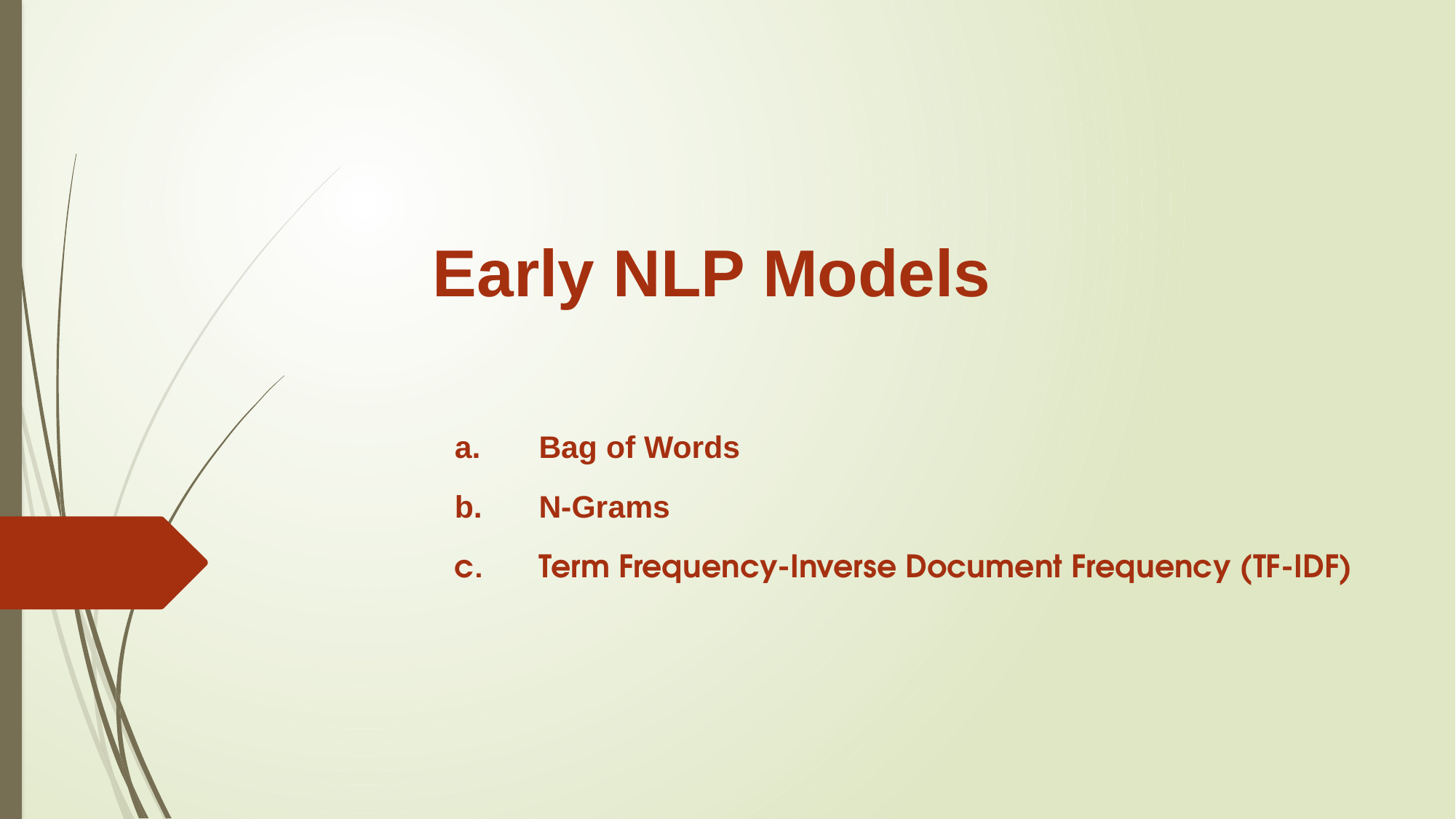

# Early NLP Models
Bag of Words
N-Grams
Term Frequency-Inverse Document Frequency (TF-IDF)